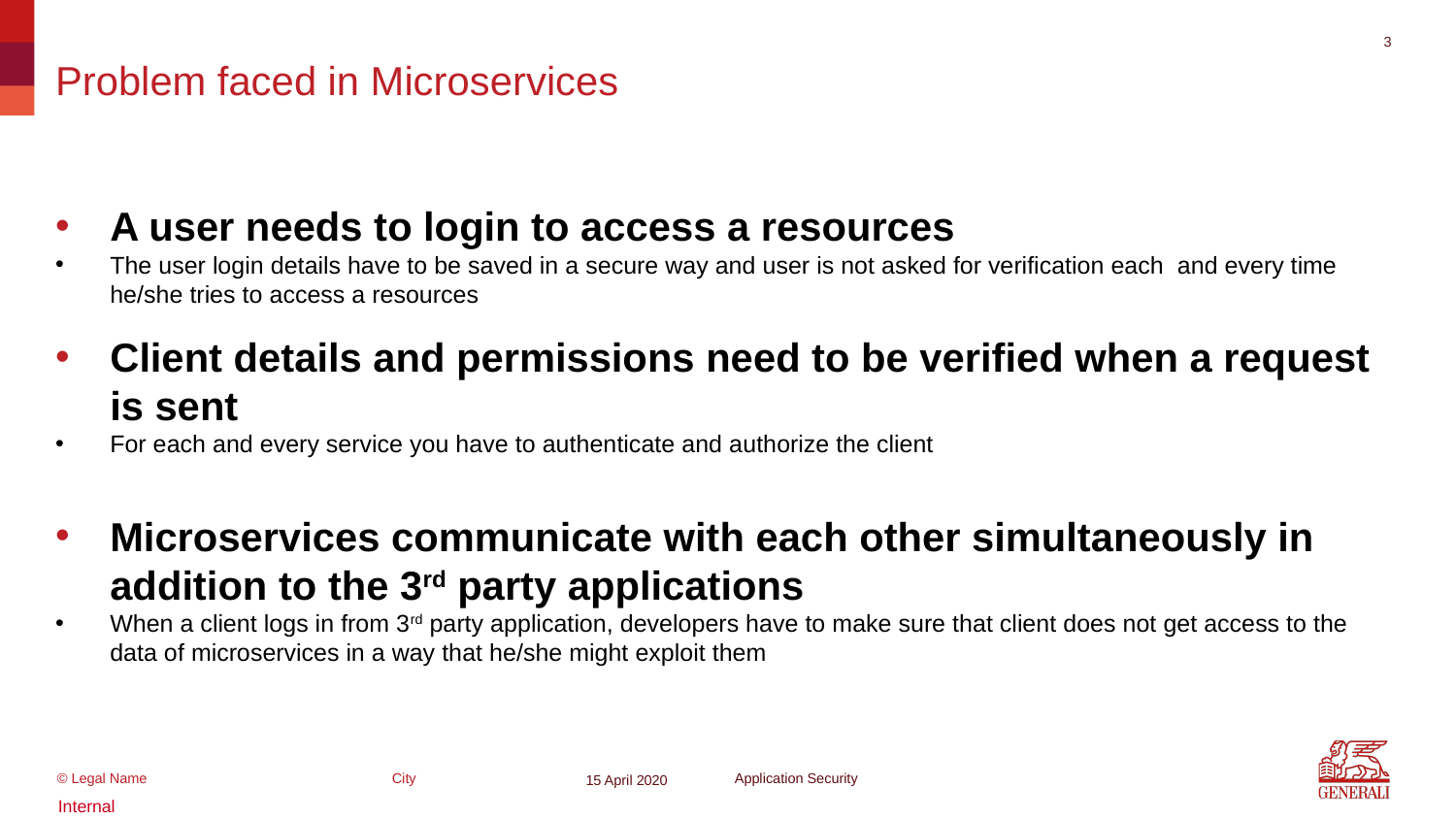

3
# Problem faced in Microservices

A user needs to login to access a resources
The user login details have to be saved in a secure way and user is not asked for verification each  and every time he/she tries to access a resources

Client details and permissions need to be verified when a request is sent
For each and every service you have to authenticate and authorize the client

Microservices communicate with each other simultaneously in addition to the 3rd party applications
When a client logs in from 3rd party application, developers have to make sure that client does not get access to the data of microservices in a way that he/she might exploit them
15 April 2020
Application Security